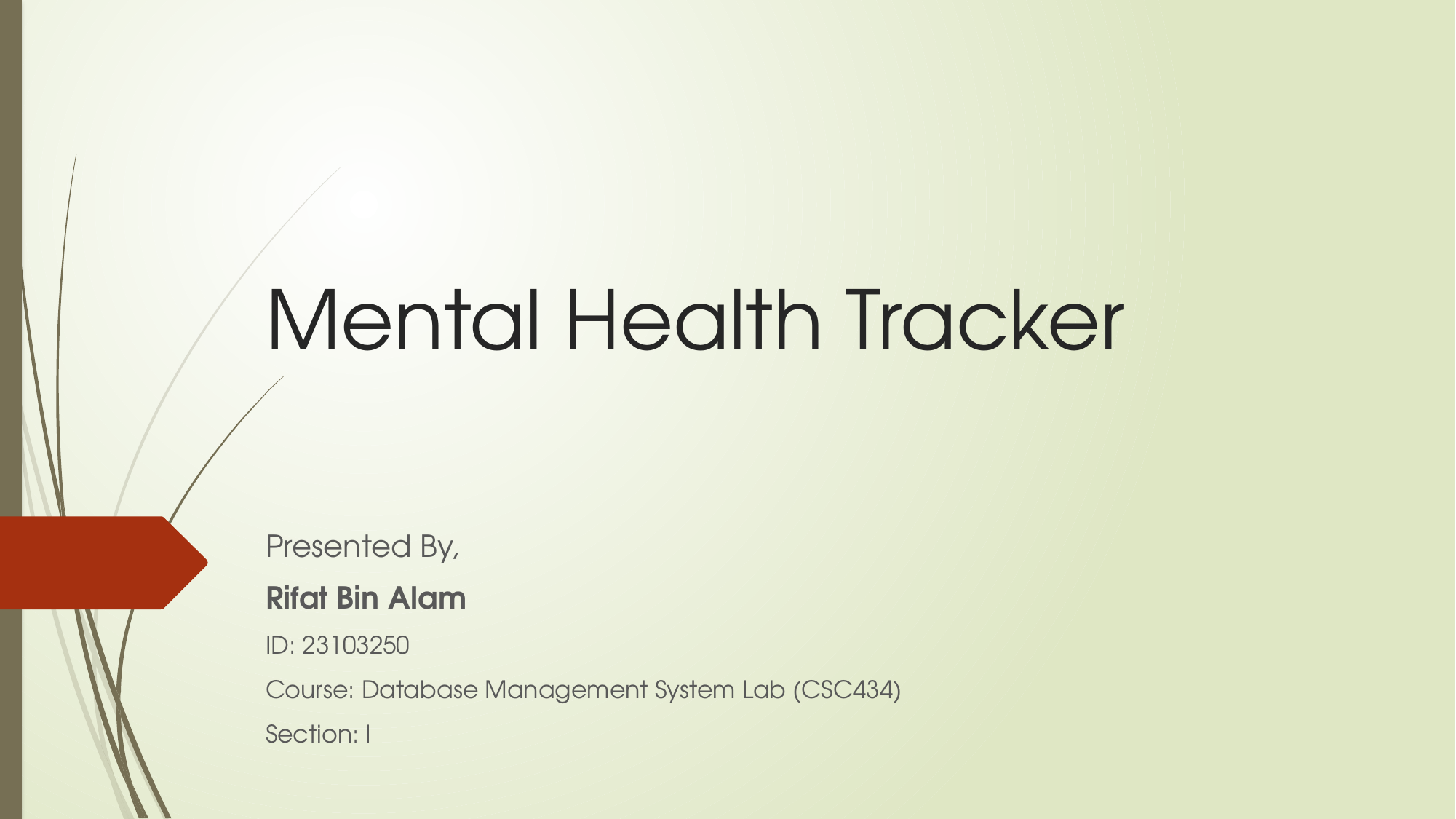

# Mental Health Tracker
Presented By,
Rifat Bin Alam
ID: 23103250
Course: Database Management System Lab (CSC434)
Section: I